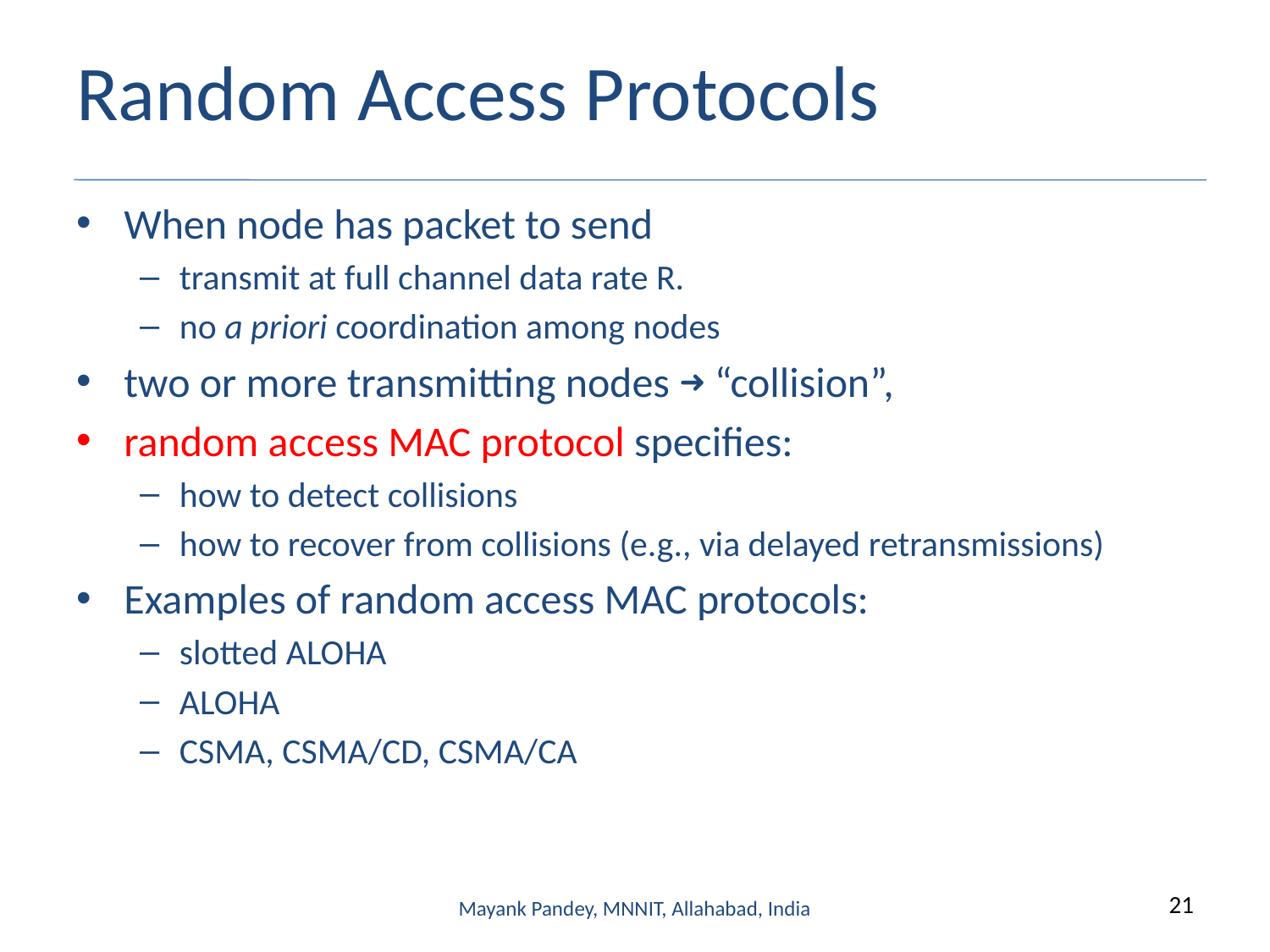

# Random Access Protocols
When node has packet to send
transmit at full channel data rate R.
no a priori coordination among nodes
two or more transmitting nodes ➜ “collision”,
random access MAC protocol specifies:
how to detect collisions
how to recover from collisions (e.g., via delayed retransmissions)
Examples of random access MAC protocols:
slotted ALOHA
ALOHA
CSMA, CSMA/CD, CSMA/CA
Mayank Pandey, MNNIT, Allahabad, India
21